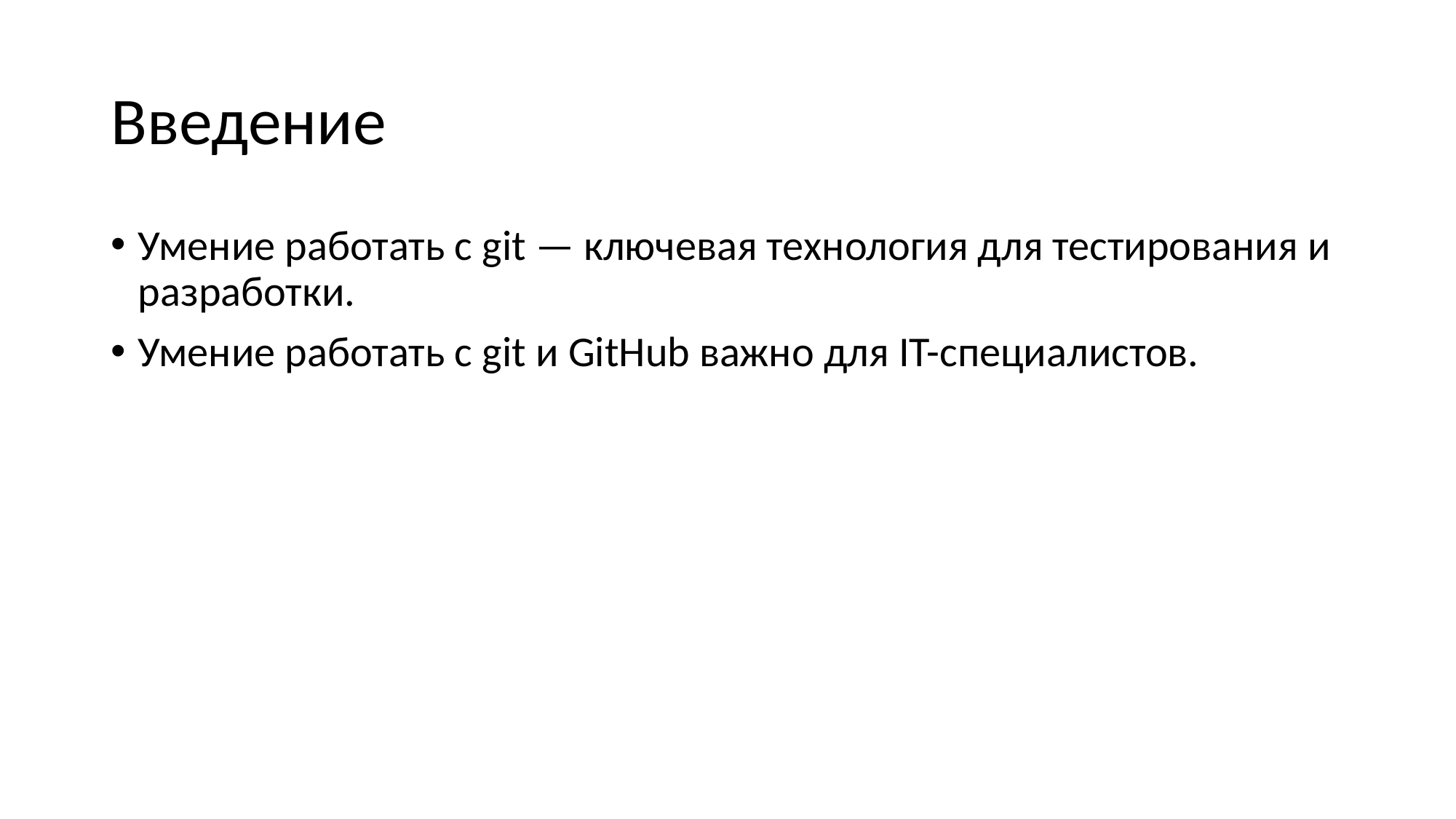

# Введение
Умение работать с git — ключевая технология для тестирования и разработки.
Умение работать с git и GitHub важно для IT-специалистов.